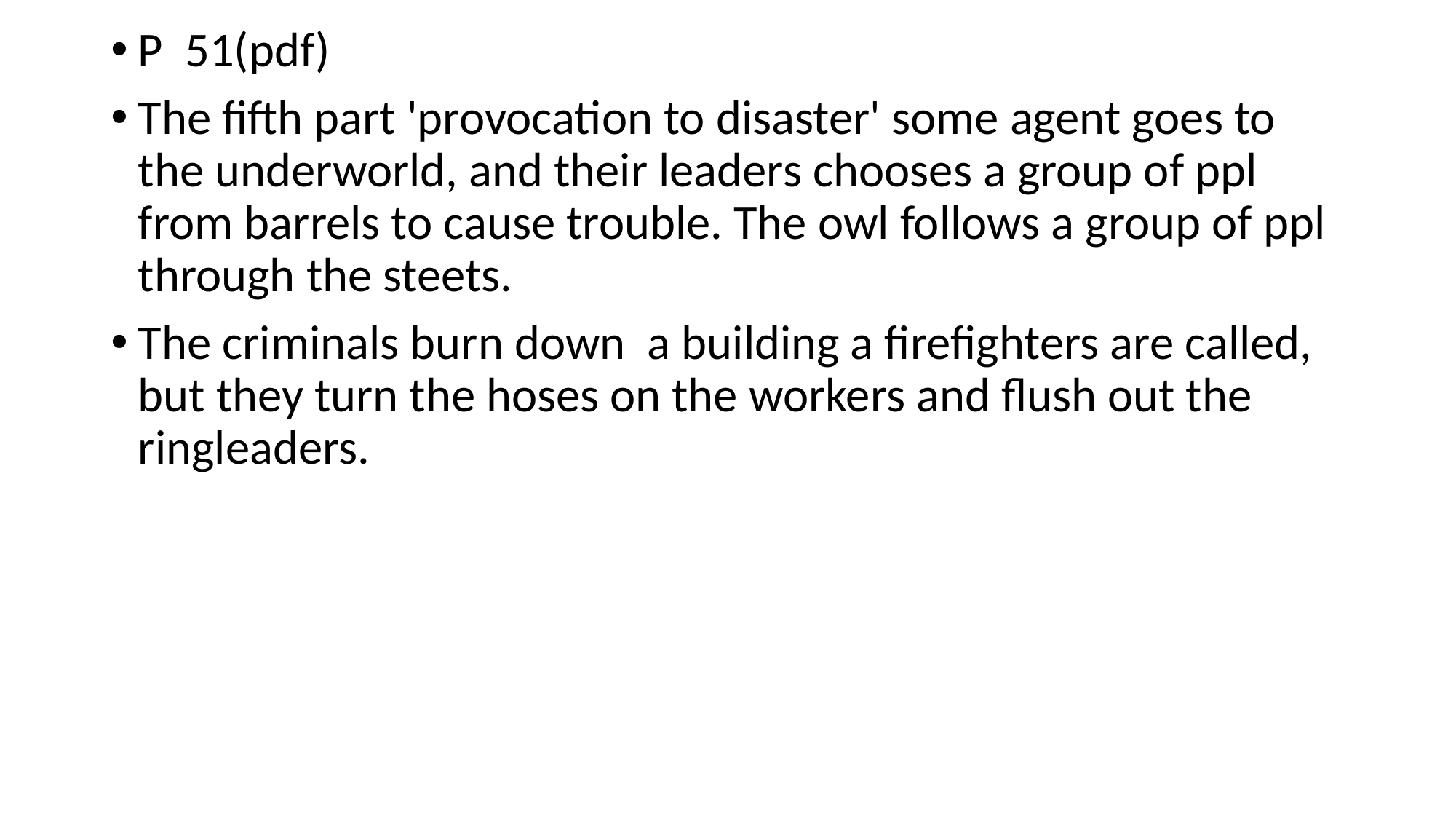

P  51(pdf)
The fifth part 'provocation to disaster' some agent goes to the underworld, and their leaders chooses a group of ppl from barrels to cause trouble. The owl follows a group of ppl through the steets.
The criminals burn down  a building a firefighters are called, but they turn the hoses on the workers and flush out the ringleaders.